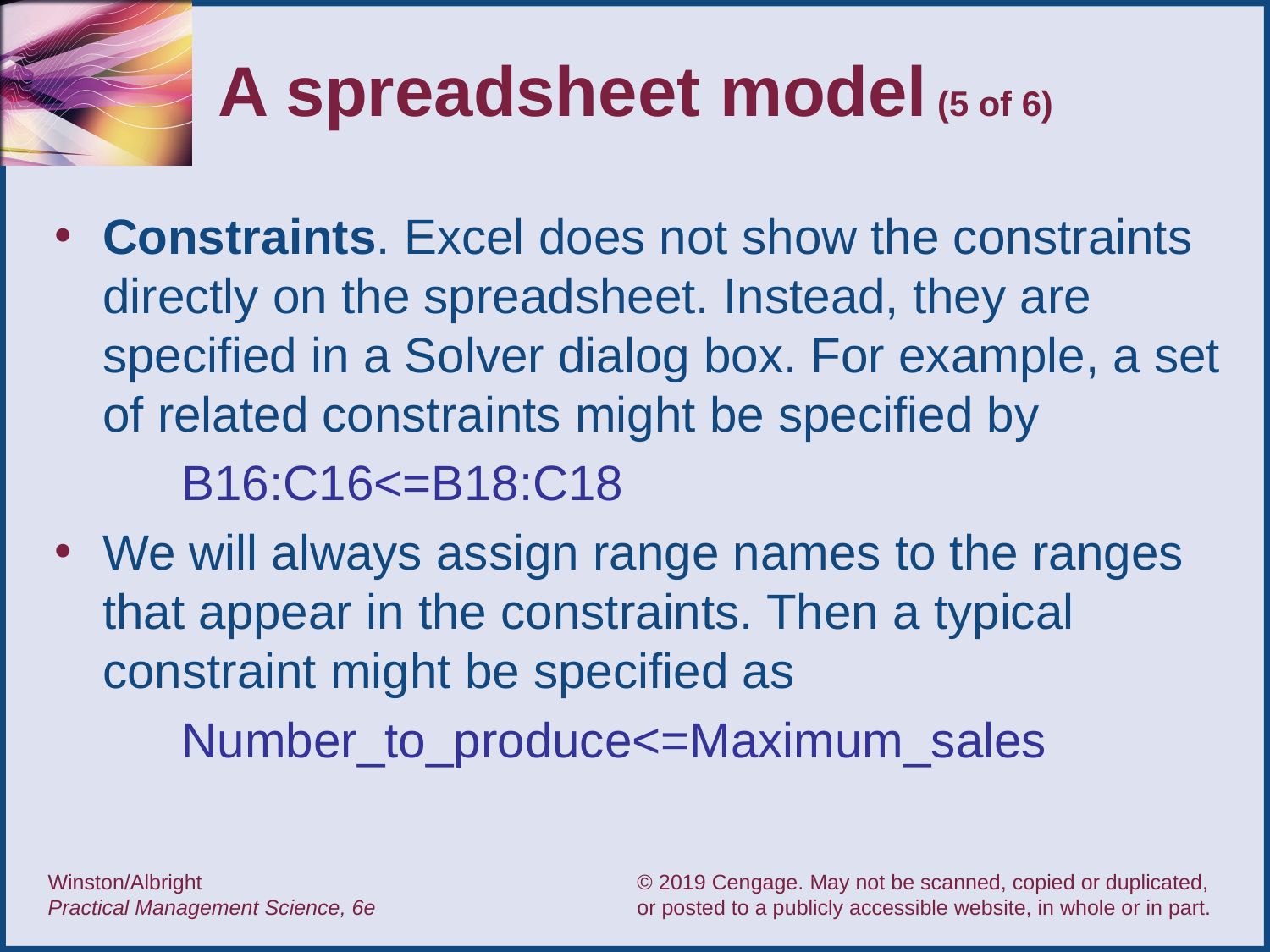

# A spreadsheet model (5 of 6)
Constraints. Excel does not show the constraints directly on the spreadsheet. Instead, they are specified in a Solver dialog box. For example, a set of related constraints might be specified by
	B16:C16<=B18:C18
We will always assign range names to the ranges that appear in the constraints. Then a typical constraint might be specified as
	Number_to_produce<=Maximum_sales